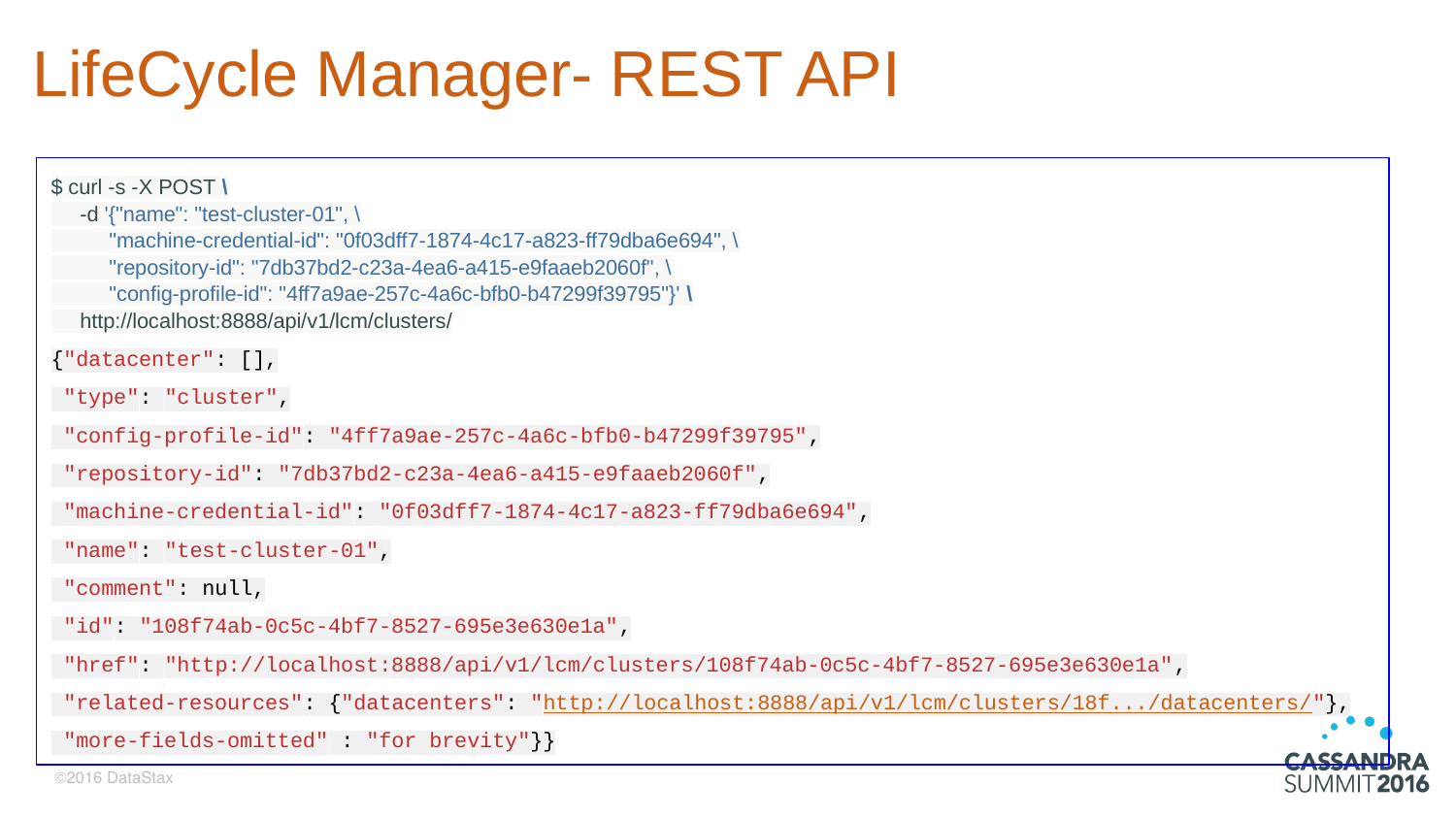

# LifeCycle Manager- REST API

$ curl -s -X POST \
     -d '{"name": "test-cluster-01", \
          "machine-credential-id": "0f03dff7-1874-4c17-a823-ff79dba6e694", \
          "repository-id": "7db37bd2-c23a-4ea6-a415-e9faaeb2060f", \
          "config-profile-id": "4ff7a9ae-257c-4a6c-bfb0-b47299f39795"}' \
     http://localhost:8888/api/v1/lcm/clusters/
{"datacenter": [],
 "type": "cluster",
 "config-profile-id": "4ff7a9ae-257c-4a6c-bfb0-b47299f39795",
 "repository-id": "7db37bd2-c23a-4ea6-a415-e9faaeb2060f",
 "machine-credential-id": "0f03dff7-1874-4c17-a823-ff79dba6e694",
 "name": "test-cluster-01",
 "comment": null,
 "id": "108f74ab-0c5c-4bf7-8527-695e3e630e1a",
 "href": "http://localhost:8888/api/v1/lcm/clusters/108f74ab-0c5c-4bf7-8527-695e3e630e1a",
 "related-resources": {"datacenters": "http://localhost:8888/api/v1/lcm/clusters/18f.../datacenters/"},
 "more-fields-omitted" : "for brevity"}}

©2016 DataStax